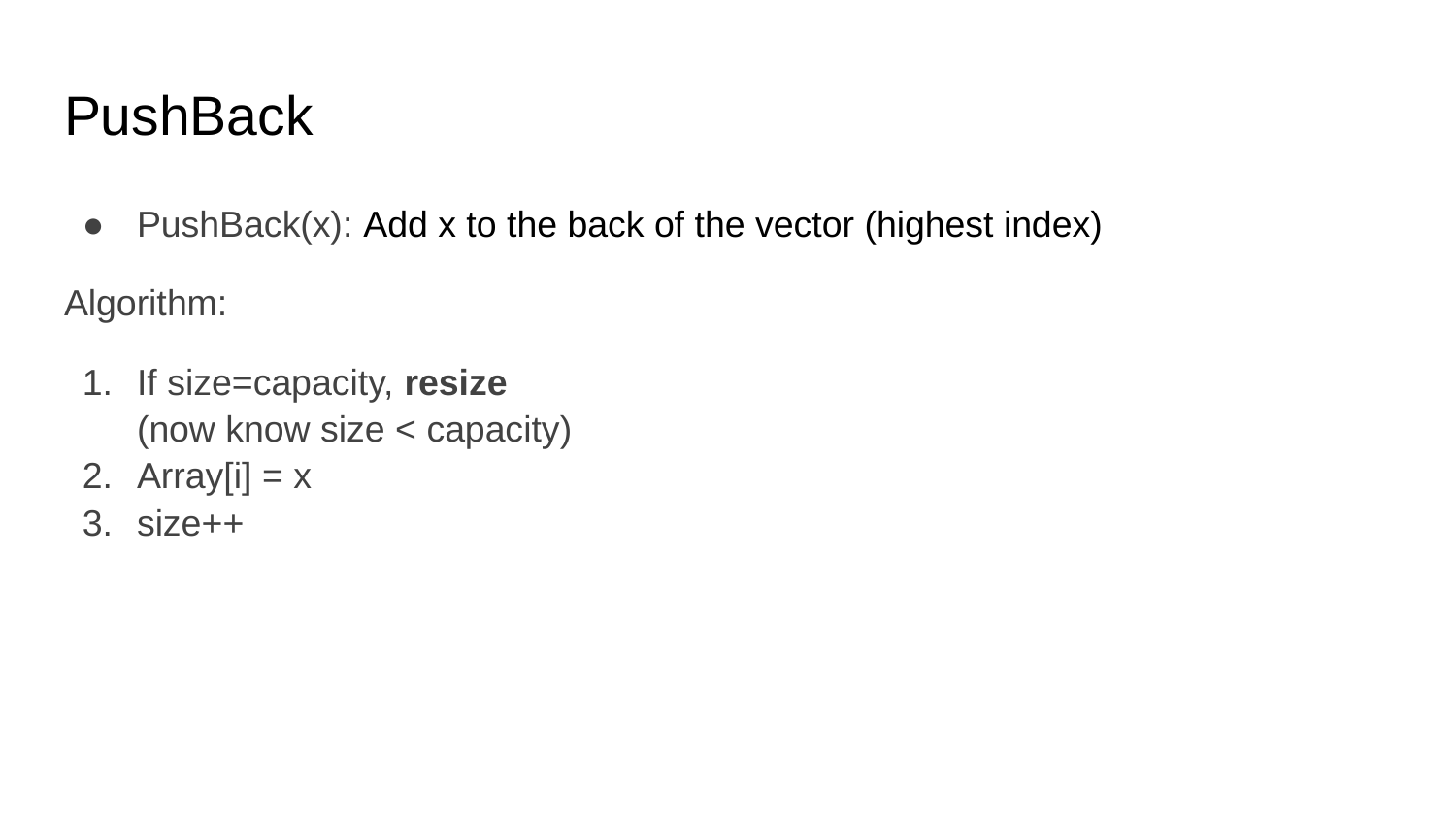

# PushBack
PushBack(x): Add x to the back of the vector (highest index)
Algorithm:
If size=capacity, resize
(now know size < capacity)
Array[i] = x
size++